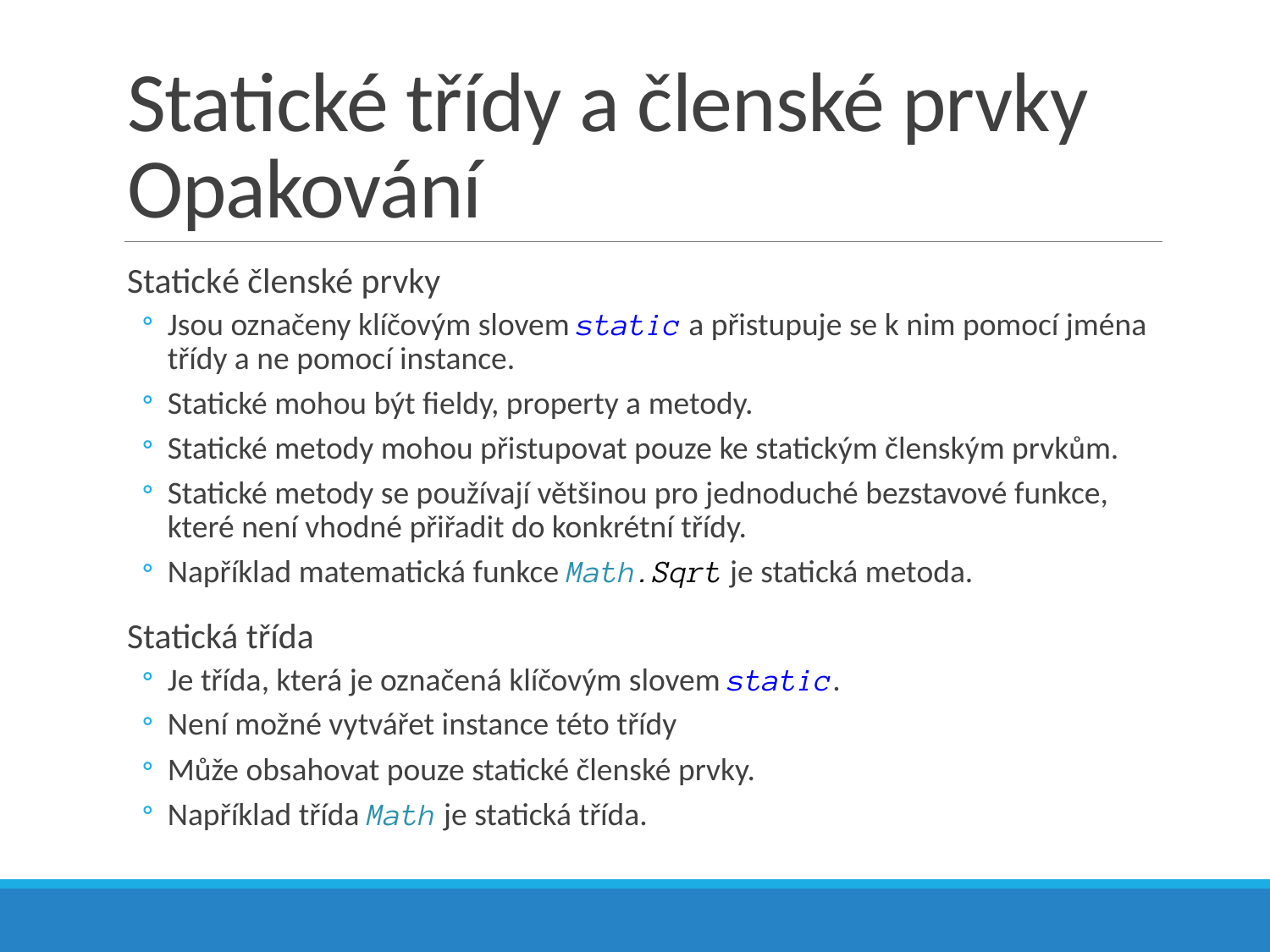

# Statické třídy a členské prvky Opakování
Statické členské prvky
Jsou označeny klíčovým slovem static a přistupuje se k nim pomocí jména třídy a ne pomocí instance.
Statické mohou být fieldy, property a metody.
Statické metody mohou přistupovat pouze ke statickým členským prvkům.
Statické metody se používají většinou pro jednoduché bezstavové funkce, které není vhodné přiřadit do konkrétní třídy.
Například matematická funkce Math.Sqrt je statická metoda.
Statická třída
Je třída, která je označená klíčovým slovem static.
Není možné vytvářet instance této třídy
Může obsahovat pouze statické členské prvky.
Například třída Math je statická třída.